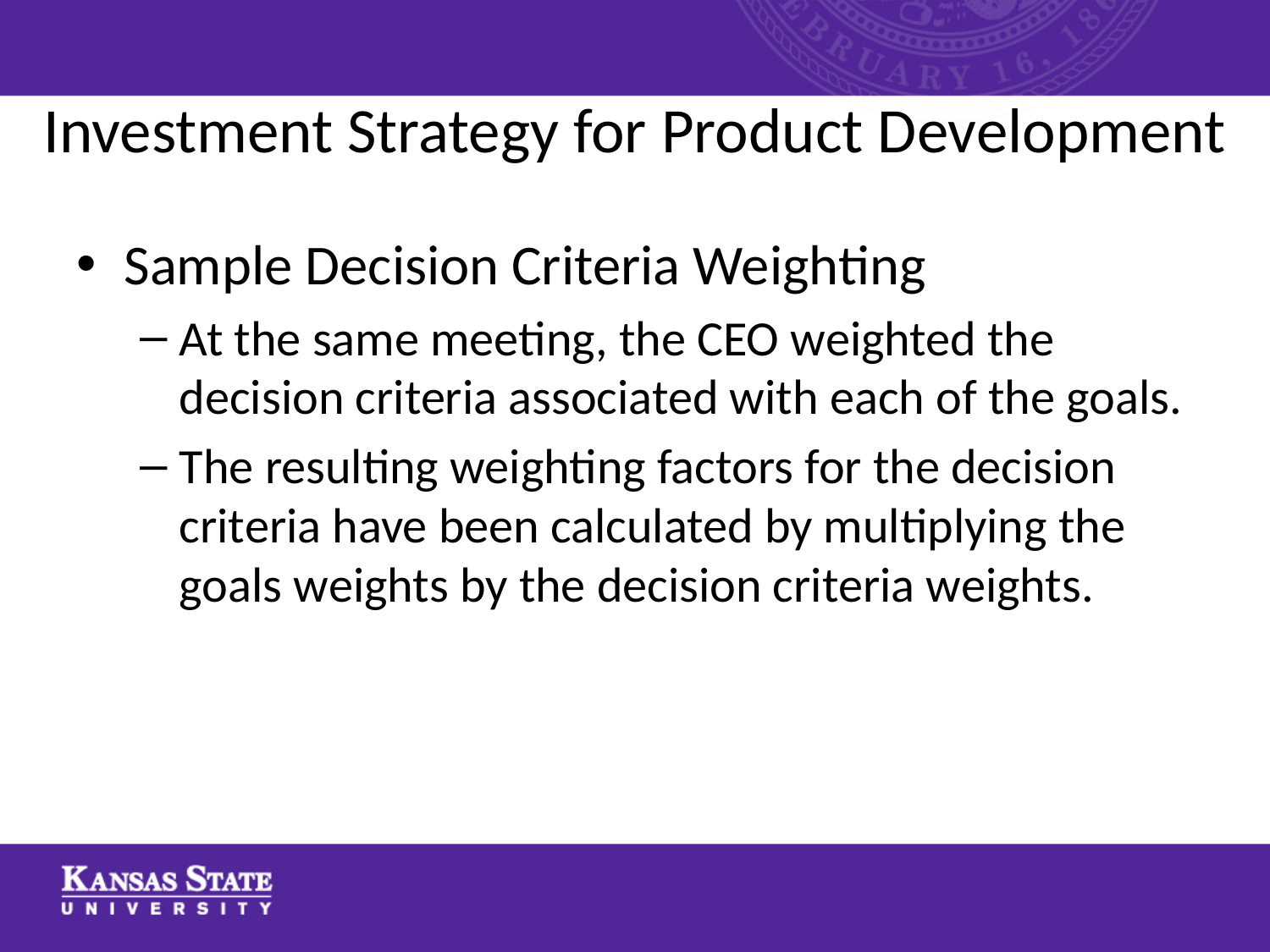

# Investment Strategy for Product Development
Sample Decision Criteria Weighting
At the same meeting, the CEO weighted the decision criteria associated with each of the goals.
The resulting weighting factors for the decision criteria have been calculated by multiplying the goals weights by the decision criteria weights.